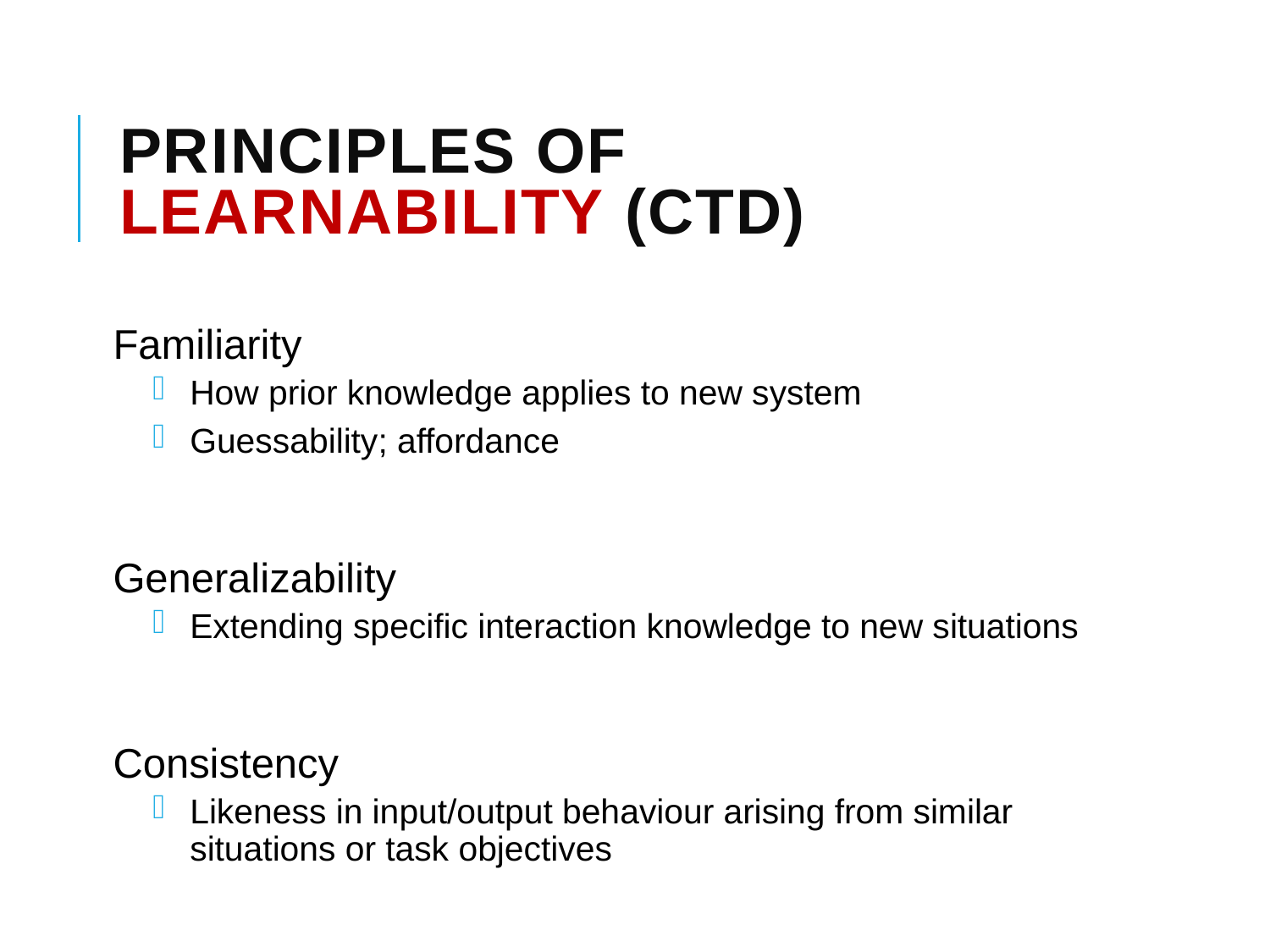

# Principles of learnability (ctd)
Familiarity
How prior knowledge applies to new system
Guessability; affordance

Generalizability
Extending specific interaction knowledge to new situations

Consistency
Likeness in input/output behaviour arising from similar situations or task objectives